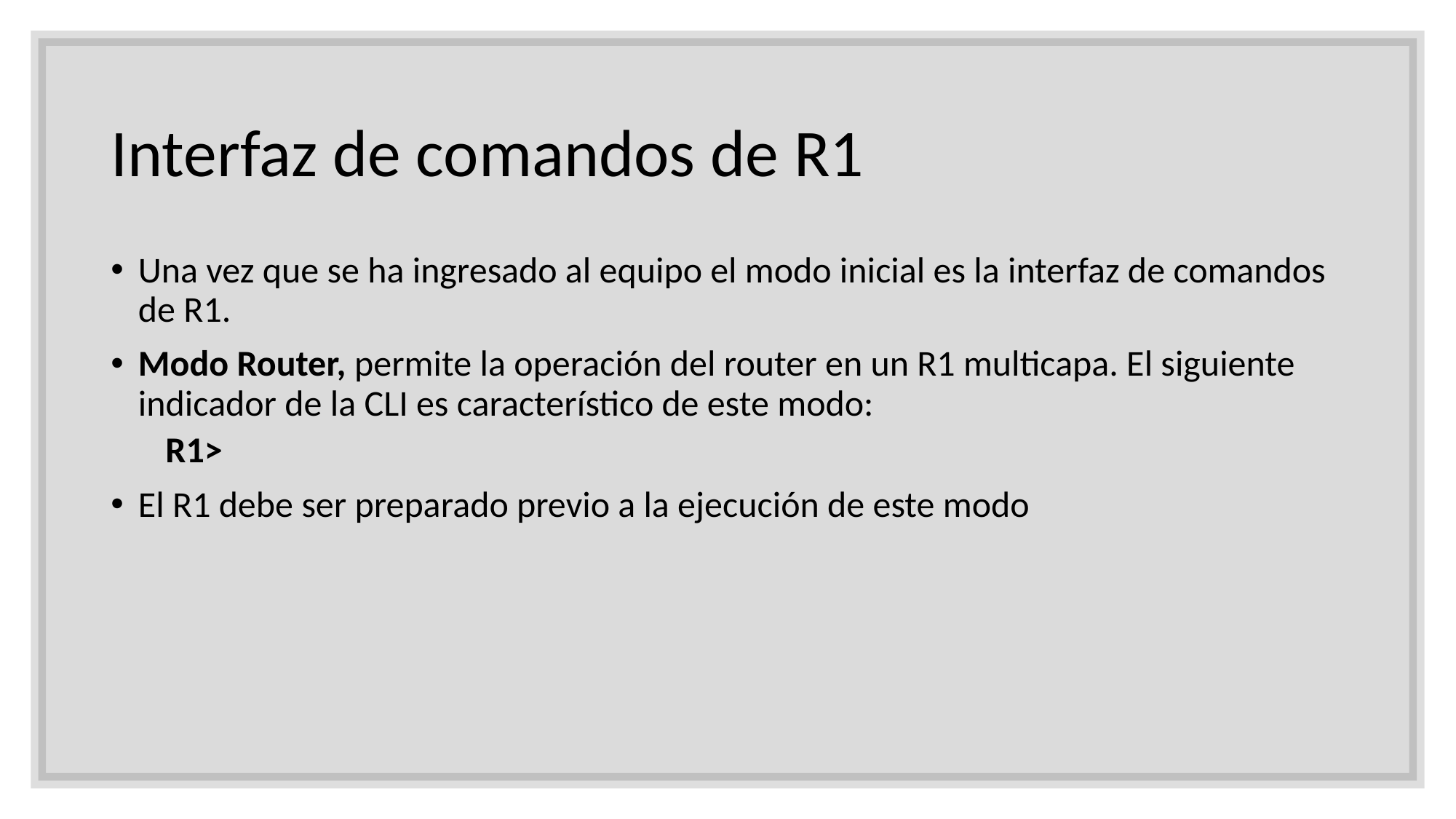

# Interfaz de comandos de R1
Una vez que se ha ingresado al equipo el modo inicial es la interfaz de comandos de R1.
Modo Router, permite la operación del router en un R1 multicapa. El siguiente indicador de la CLI es característico de este modo:
R1>
El R1 debe ser preparado previo a la ejecución de este modo